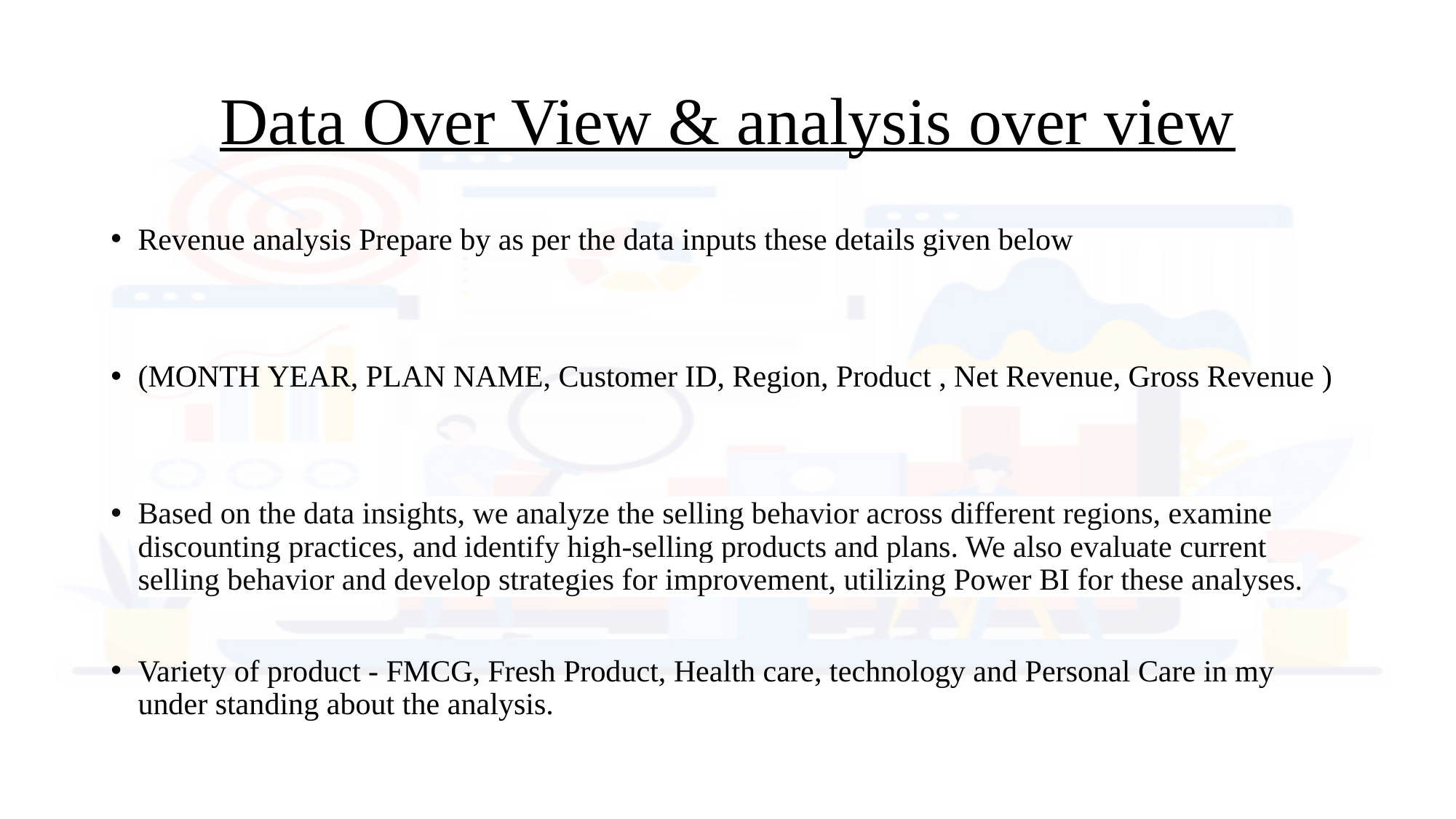

# Data Over View & analysis over view
Revenue analysis Prepare by as per the data inputs these details given below

(MONTH YEAR, PLAN NAME, Customer ID, Region, Product , Net Revenue, Gross Revenue )

Based on the data insights, we analyze the selling behavior across different regions, examine discounting practices, and identify high-selling products and plans. We also evaluate current selling behavior and develop strategies for improvement, utilizing Power BI for these analyses.

Variety of product - FMCG, Fresh Product, Health care, technology and Personal Care in my under standing about the analysis.